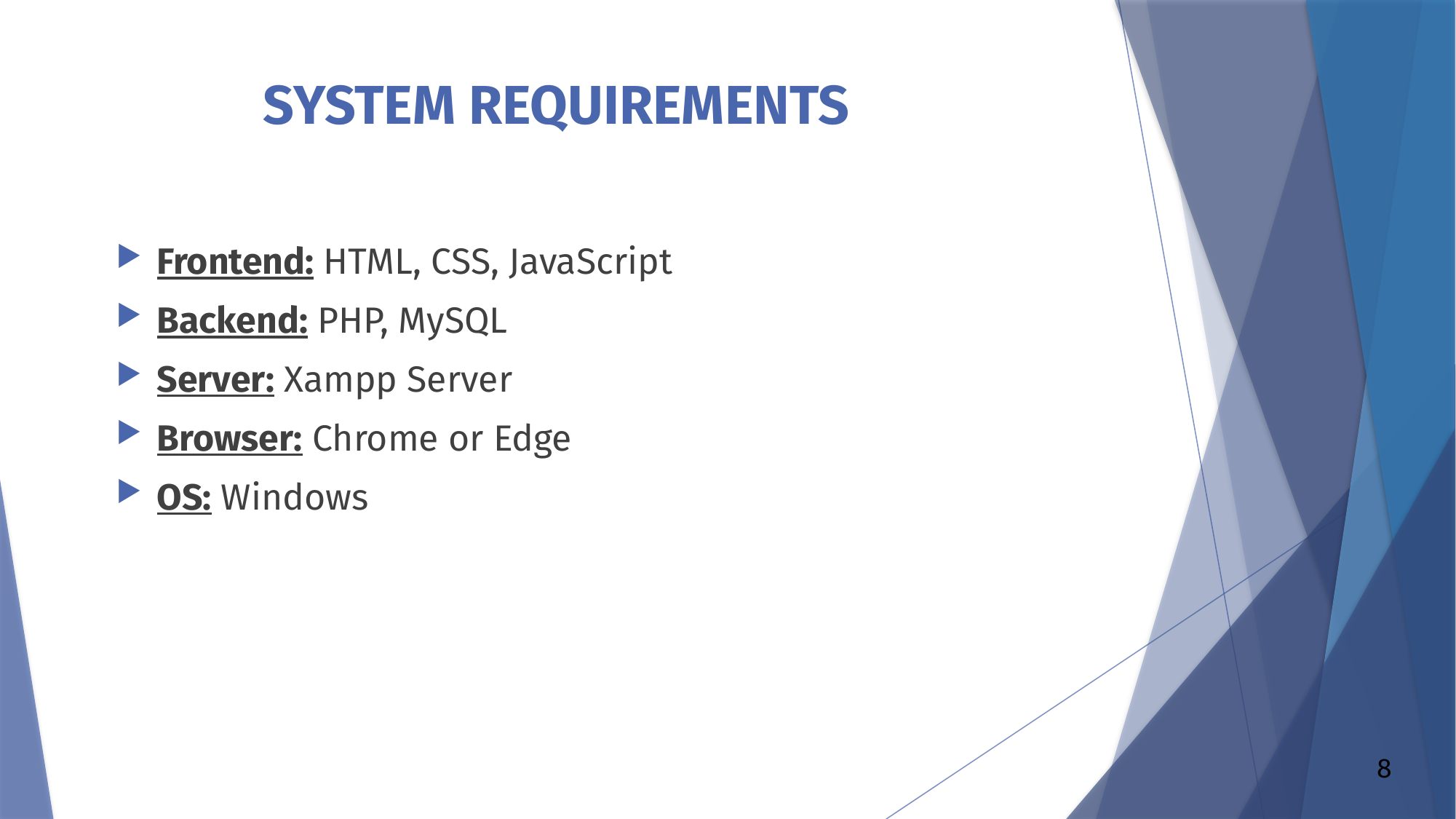

# SYSTEM REQUIREMENTS
Frontend: HTML, CSS, JavaScript
Backend: PHP, MySQL
Server: Xampp Server
Browser: Chrome or Edge
OS: Windows
8